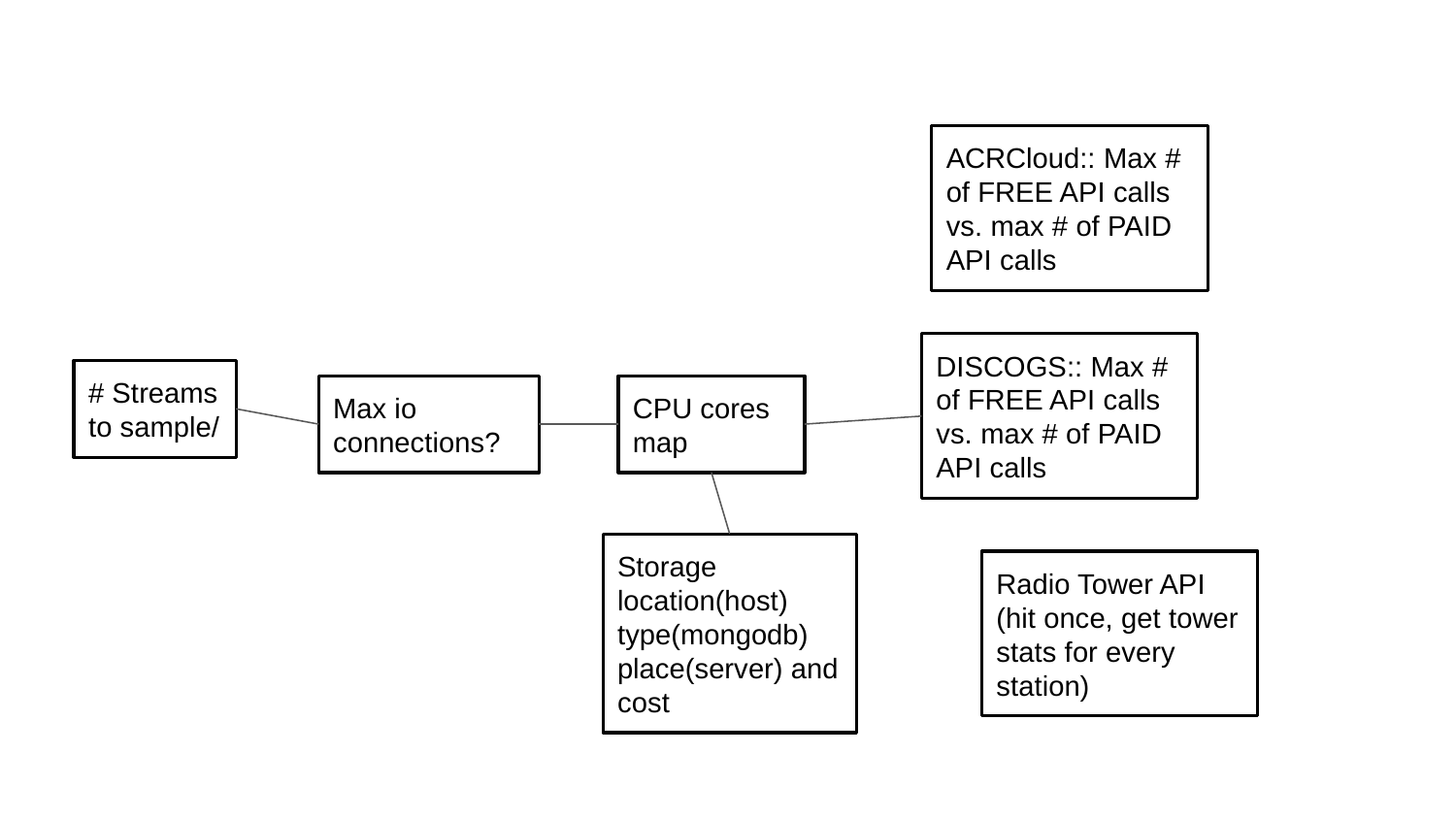

ACRCloud:: Max # of FREE API calls vs. max # of PAID API calls
DISCOGS:: Max # of FREE API calls vs. max # of PAID API calls
# Streams to sample/
Max io connections?
CPU cores map
Storage location(host) type(mongodb) place(server) and cost
Radio Tower API (hit once, get tower stats for every station)